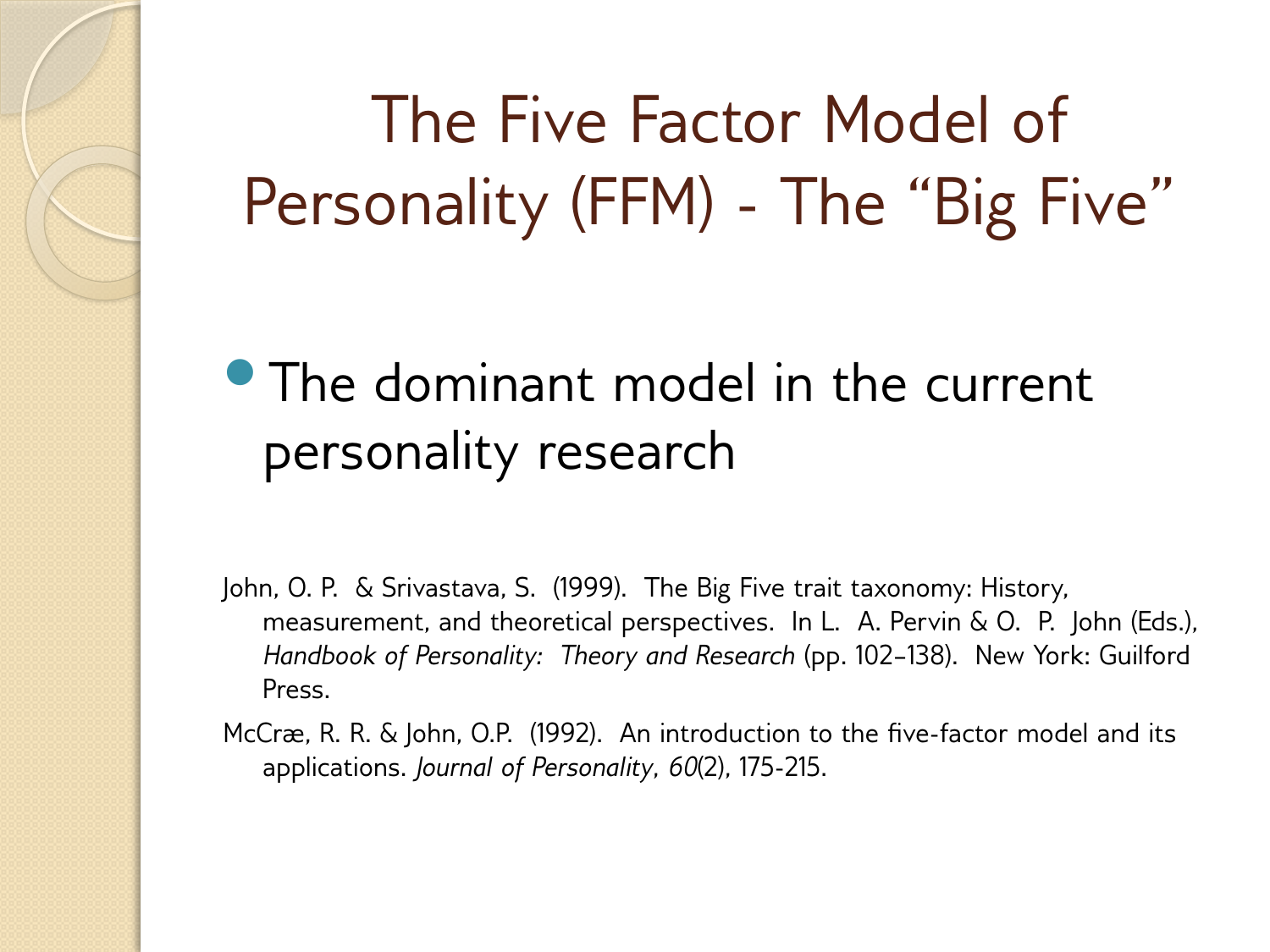

# The Five Factor Model of Personality (FFM) - The “Big Five”
The dominant model in the current personality research

John, O. P.  & Srivastava, S.  (1999).  The Big Five trait taxonomy: History, measurement, and theoretical perspectives.  In L.  A. Pervin & O.  P.  John (Eds.),  Handbook of Personality:  Theory and Research (pp. 102–138).  New York: Guilford Press.
McCrae, R. R. & John, O.P.  (1992).  An introduction to the five‐factor model and its applications. Journal of Personality, 60(2), 175-215.‏